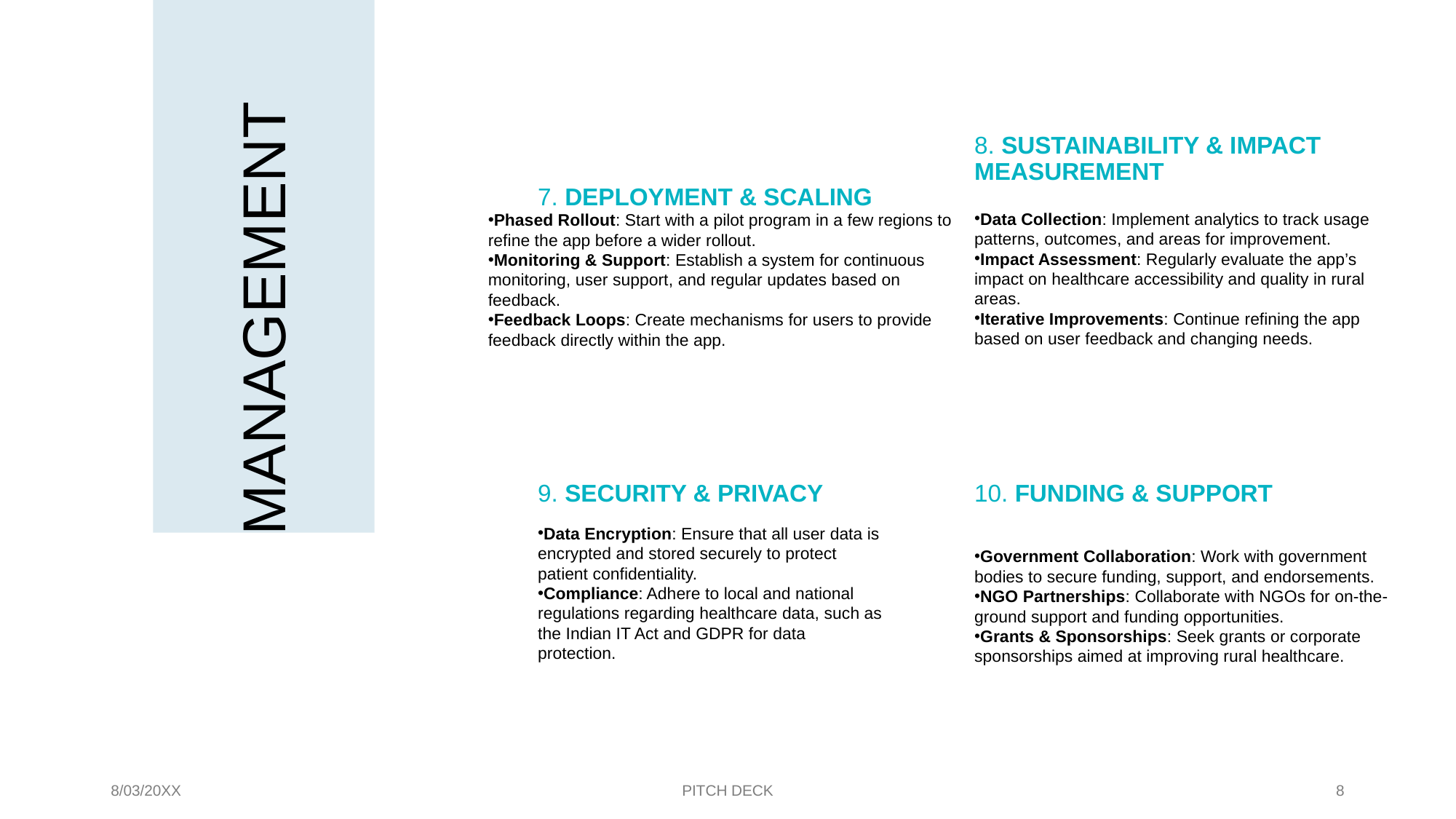

8. SUSTAINABILITY & IMPACT MEASUREMENT
7. DEPLOYMENT & SCALING
Data Collection: Implement analytics to track usage patterns, outcomes, and areas for improvement.
Impact Assessment: Regularly evaluate the app’s impact on healthcare accessibility and quality in rural areas.
Iterative Improvements: Continue refining the app based on user feedback and changing needs.
Phased Rollout: Start with a pilot program in a few regions to refine the app before a wider rollout.
Monitoring & Support: Establish a system for continuous monitoring, user support, and regular updates based on feedback.
Feedback Loops: Create mechanisms for users to provide feedback directly within the app.
# MANAGEMENT

9. SECURITY & PRIVACY
10. FUNDING & SUPPORT
Government Collaboration: Work with government bodies to secure funding, support, and endorsements.
NGO Partnerships: Collaborate with NGOs for on-the-ground support and funding opportunities.
Grants & Sponsorships: Seek grants or corporate sponsorships aimed at improving rural healthcare.
Data Encryption: Ensure that all user data is encrypted and stored securely to protect patient confidentiality.
Compliance: Adhere to local and national regulations regarding healthcare data, such as the Indian IT Act and GDPR for data protection.
8/03/20XX
PITCH DECK
8